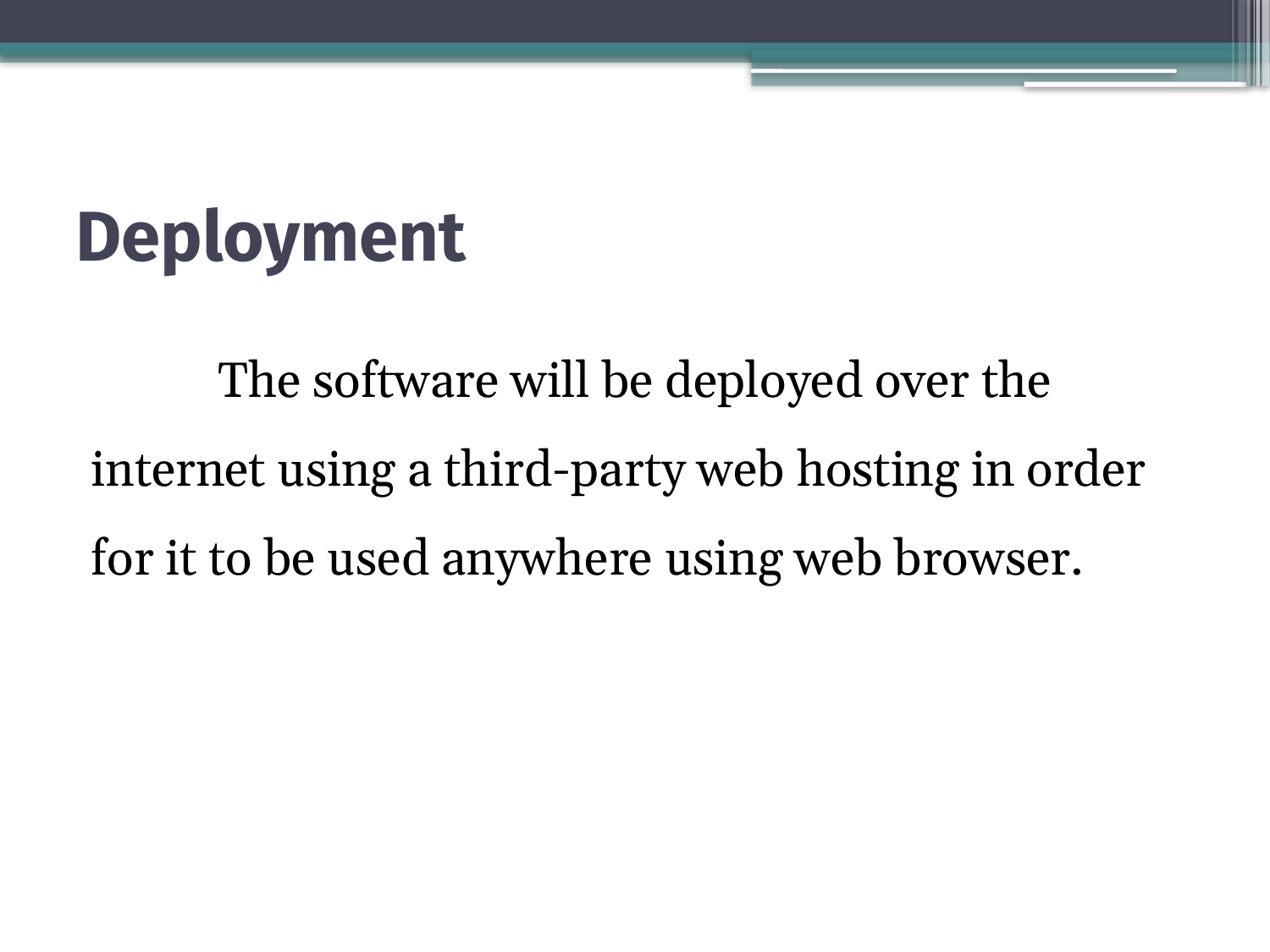

# Deployment
	The software will be deployed over the internet using a third-party web hosting in order for it to be used anywhere using web browser.